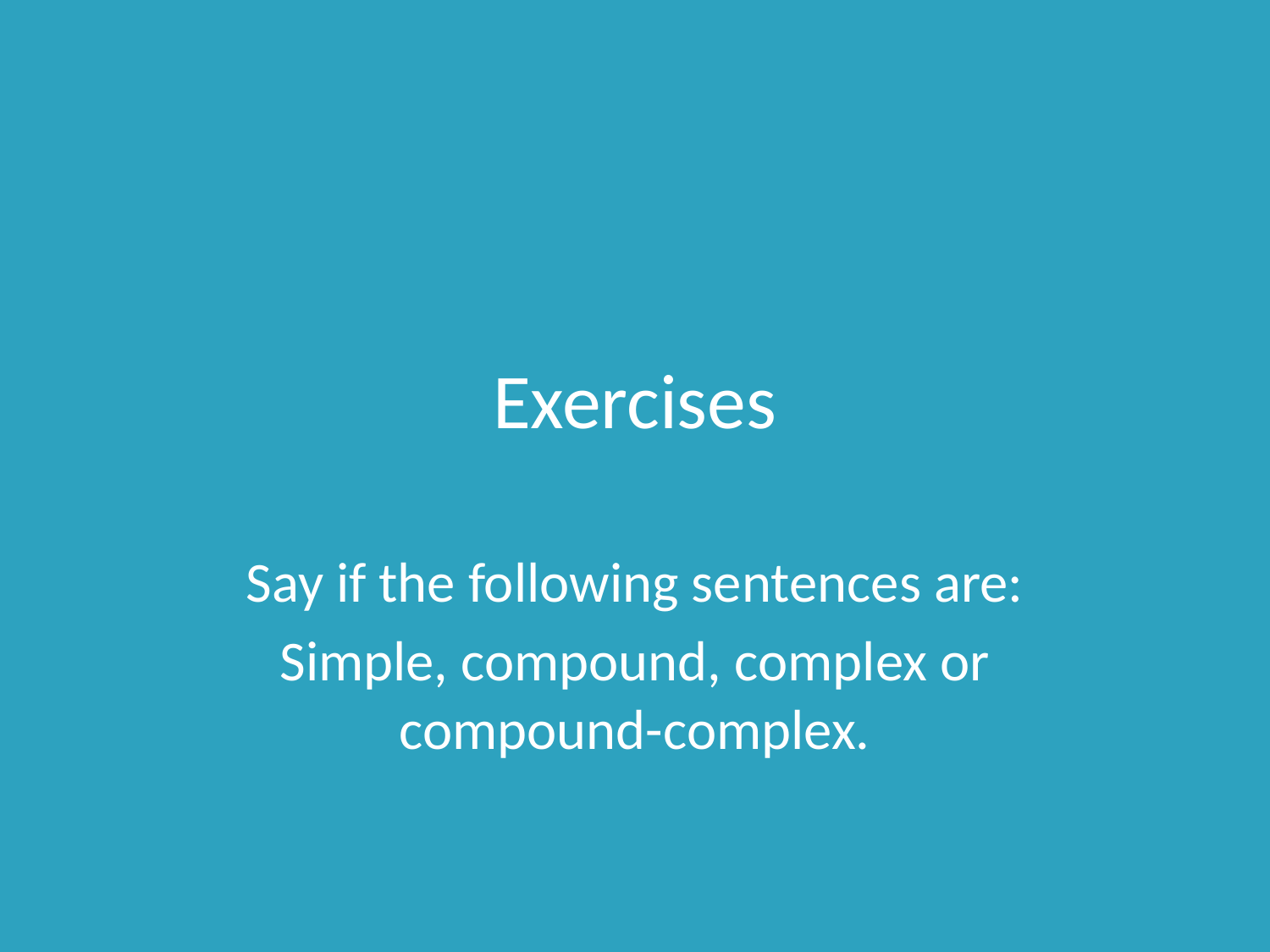

# Exercises
Say if the following sentences are:
Simple, compound, complex or compound-complex.